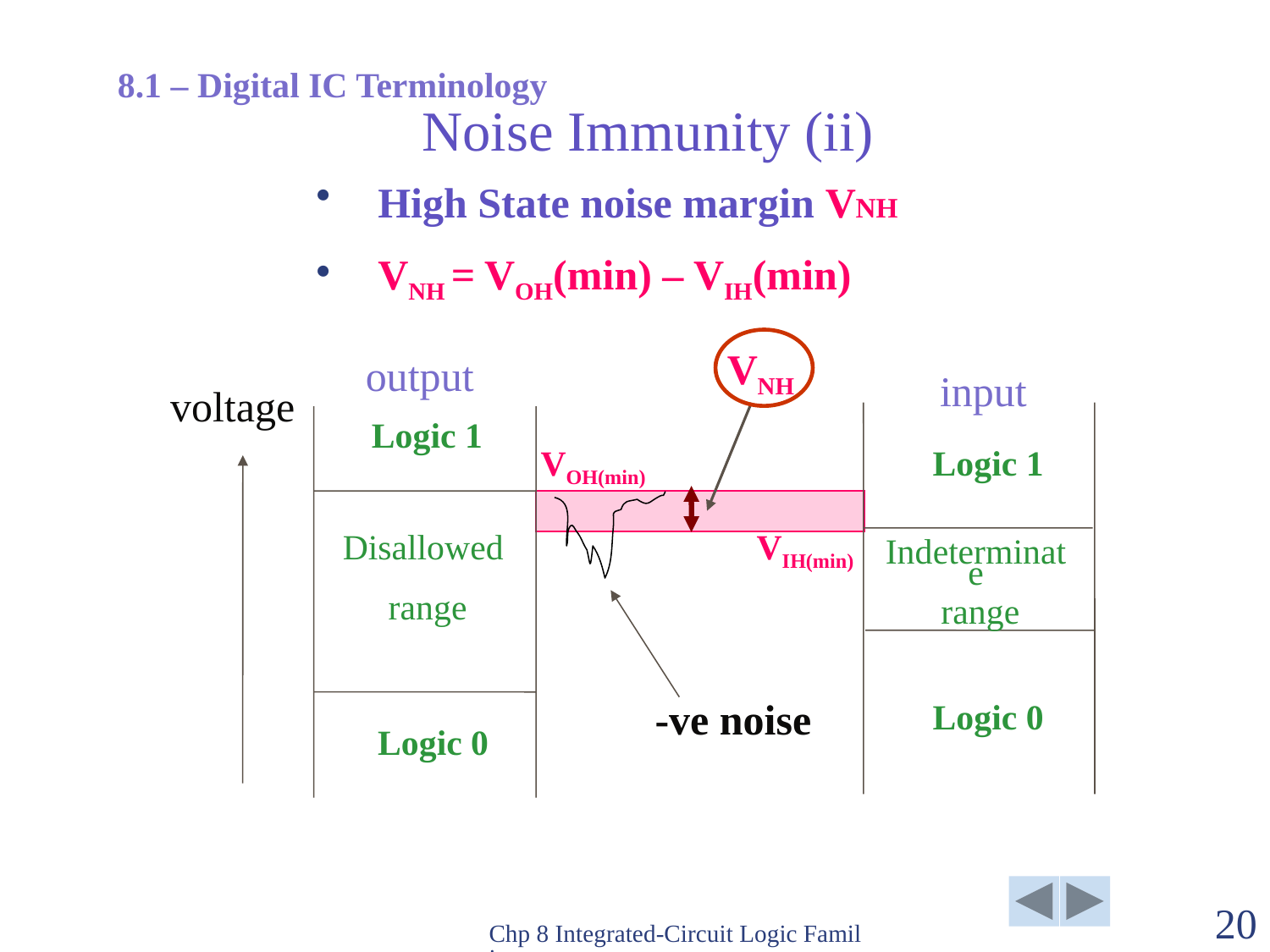

8.1 – Digital IC Terminology
# Noise Immunity (ii)
   High State noise margin VNH
   VNH = VOH(min) – VIH(min)

VNH

output
input
voltage

Logic 1
Logic 1

Disallowed
 range

Indeterminate
 range

Logic 0

Logic 0
VOH(min)

-ve noise
VIH(min)
Chp 8 Integrated-Circuit Logic Families
20